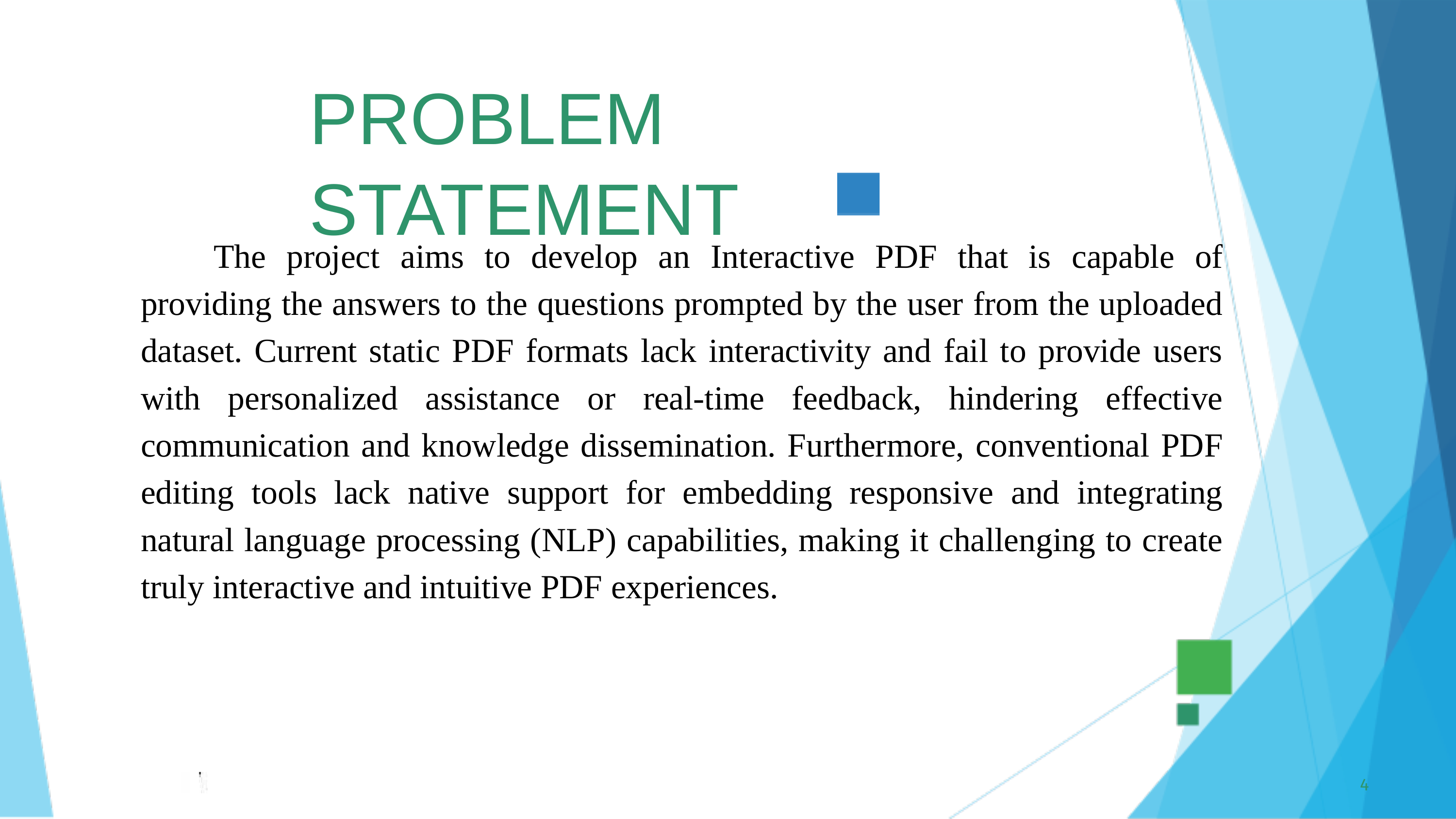

PROBLEM STATEMENT

	The project aims to develop an Interactive PDF that is capable of providing the answers to the questions prompted by the user from the uploaded dataset. Current static PDF formats lack interactivity and fail to provide users with personalized assistance or real-time feedback, hindering effective communication and knowledge dissemination. Furthermore, conventional PDF editing tools lack native support for embedding responsive and integrating natural language processing (NLP) capabilities, making it challenging to create truly interactive and intuitive PDF experiences.

4